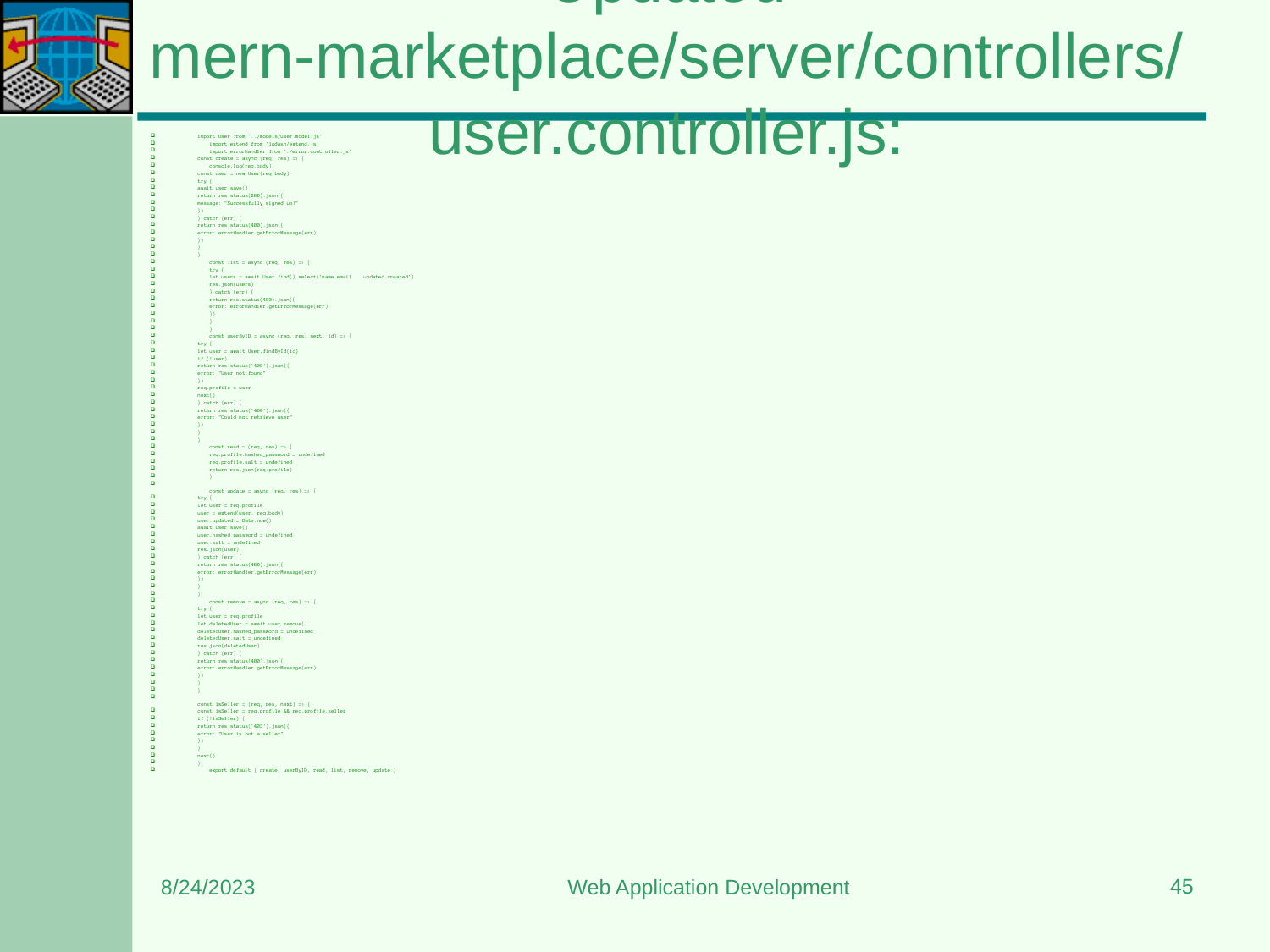

# Updated mern-marketplace/server/controllers/user.controller.js:
import User from '../models/user.model.js'
    import extend from 'lodash/extend.js'
    import errorHandler from './error.controller.js'
const create = async (req, res) => {
    console.log(req.body);
const user = new User(req.body)
try {
await user.save()
return res.status(200).json({
message: "Successfully signed up!"
})
} catch (err) {
return res.status(400).json({
error: errorHandler.getErrorMessage(err)
})
}
}
    const list = async (req, res) => {
    try {
    let users = await User.find().select('name email    updated created')
    res.json(users)
    } catch (err) {
    return res.status(400).json({
    error: errorHandler.getErrorMessage(err)
    })
    }
    }
    const userByID = async (req, res, next, id) => {
try {
let user = await User.findById(id)
if (!user)
return res.status('400').json({
error: "User not found"
})
req.profile = user
next()
} catch (err) {
return res.status('400').json({
error: "Could not retrieve user"
})
}
}
    const read = (req, res) => {
    req.profile.hashed_password = undefined
    req.profile.salt = undefined
    return res.json(req.profile)
    }
    const update = async (req, res) => {
try {
let user = req.profile
user = extend(user, req.body)
user.updated = Date.now()
await user.save()
user.hashed_password = undefined
user.salt = undefined
res.json(user)
} catch (err) {
return res.status(400).json({
error: errorHandler.getErrorMessage(err)
})
}
}
    const remove = async (req, res) => {
try {
let user = req.profile
let deletedUser = await user.remove()
deletedUser.hashed_password = undefined
deletedUser.salt = undefined
res.json(deletedUser)
} catch (err) {
return res.status(400).json({
error: errorHandler.getErrorMessage(err)
})
}
}
const isSeller = (req, res, next) => {
const isSeller = req.profile && req.profile.seller
if (!isSeller) {
return res.status('403').json({
error: "User is not a seller"
})
}
next()
}
    export default { create, userByID, read, list, remove, update }

45
8/24/2023
Web Application Development